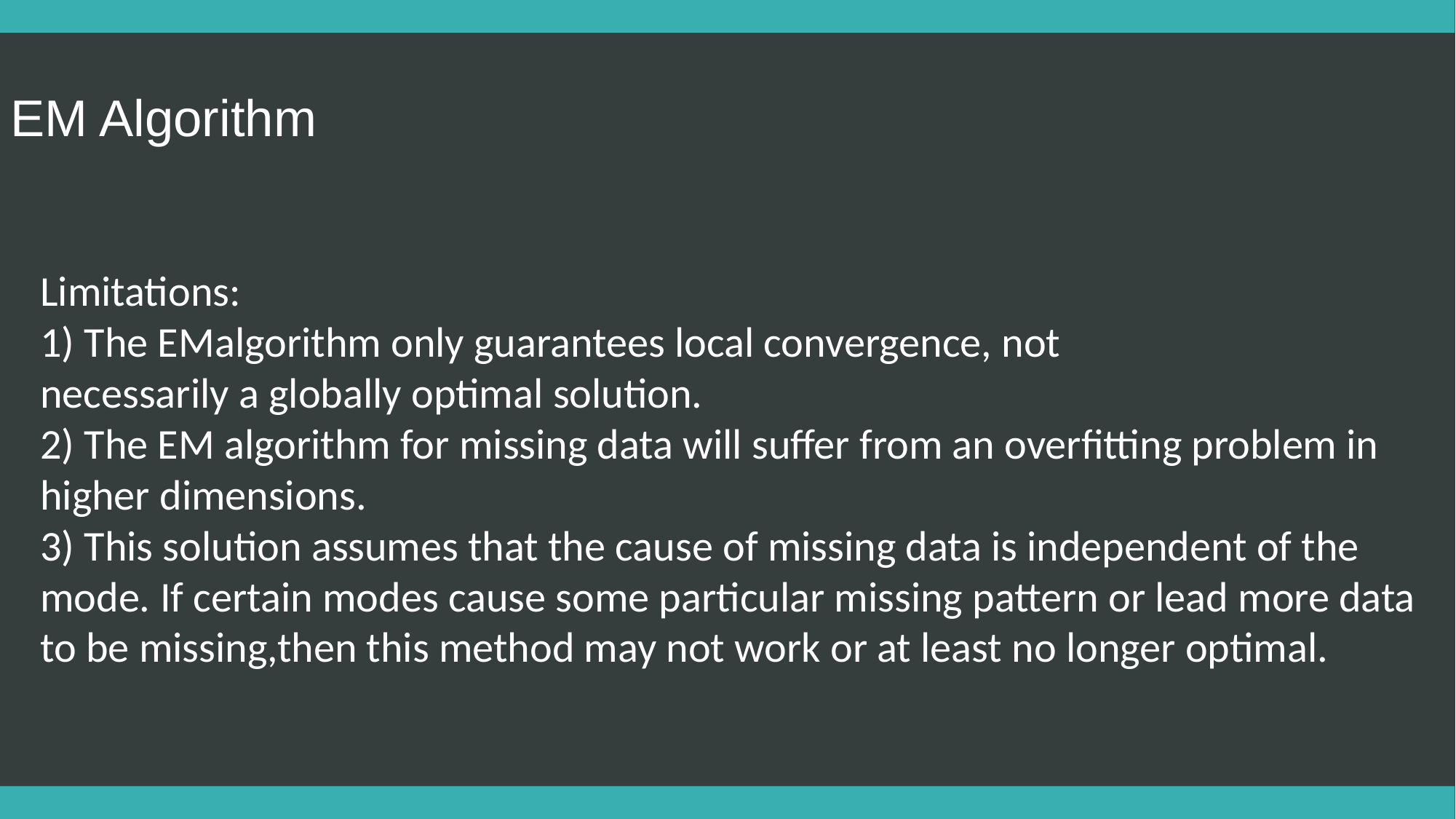

EM Algorithm
Limitations:
1) The EMalgorithm only guarantees local convergence, not
necessarily a globally optimal solution.
2) The EM algorithm for missing data will suffer from an overfitting problem in higher dimensions.
3) This solution assumes that the cause of missing data is independent of the mode. If certain modes cause some particular missing pattern or lead more data to be missing,then this method may not work or at least no longer optimal.